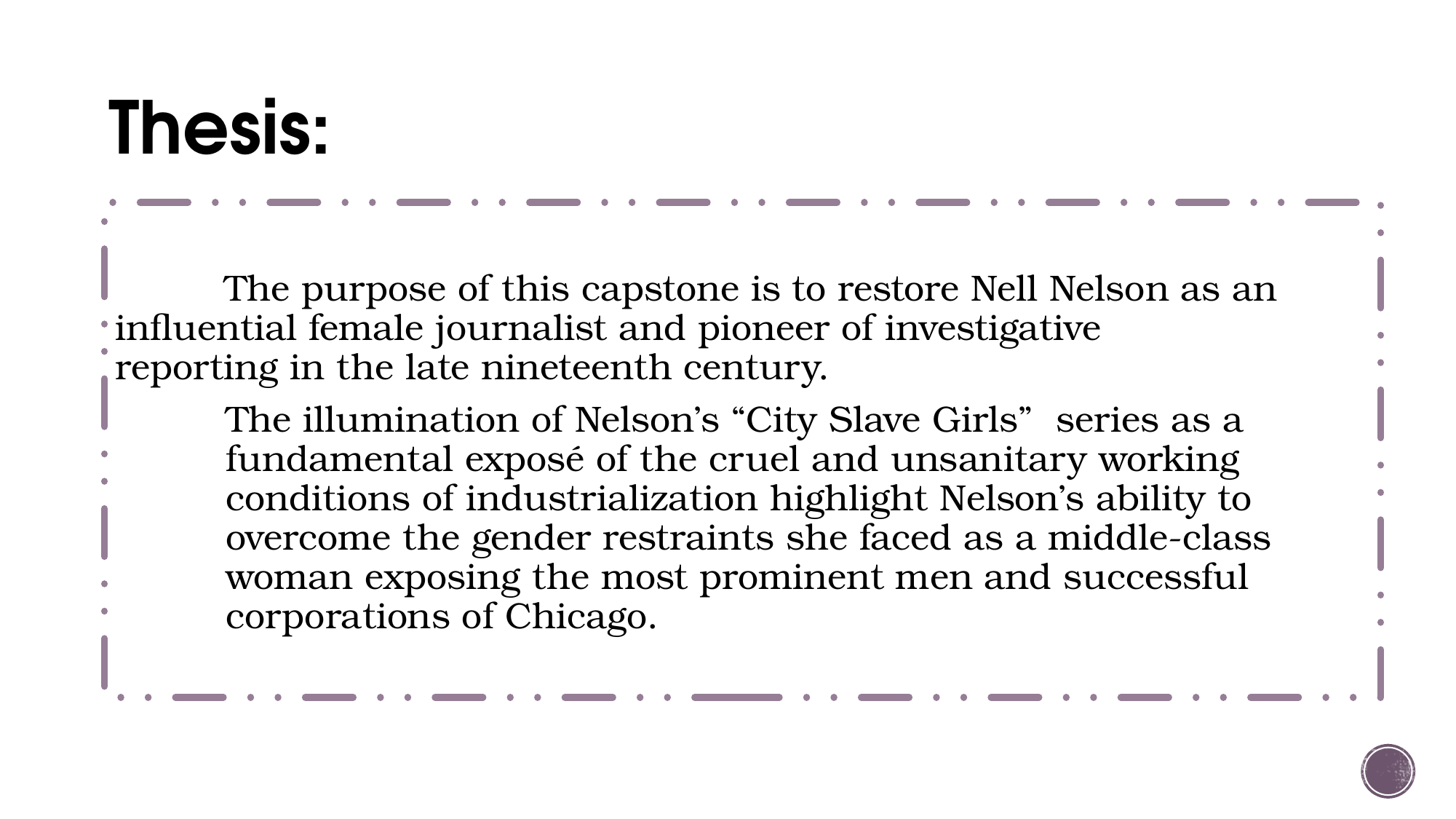

# Thesis:

	The purpose of this capstone is to restore Nell Nelson as an 	influential female journalist and pioneer of investigative 	reporting in the late nineteenth century.

The illumination of Nelson’s “City Slave Girls”  series as a fundamental exposé of the cruel and unsanitary working conditions of industrialization highlight Nelson’s ability to overcome the gender restraints she faced as a middle-class woman exposing the most prominent men and successful corporations of Chicago.